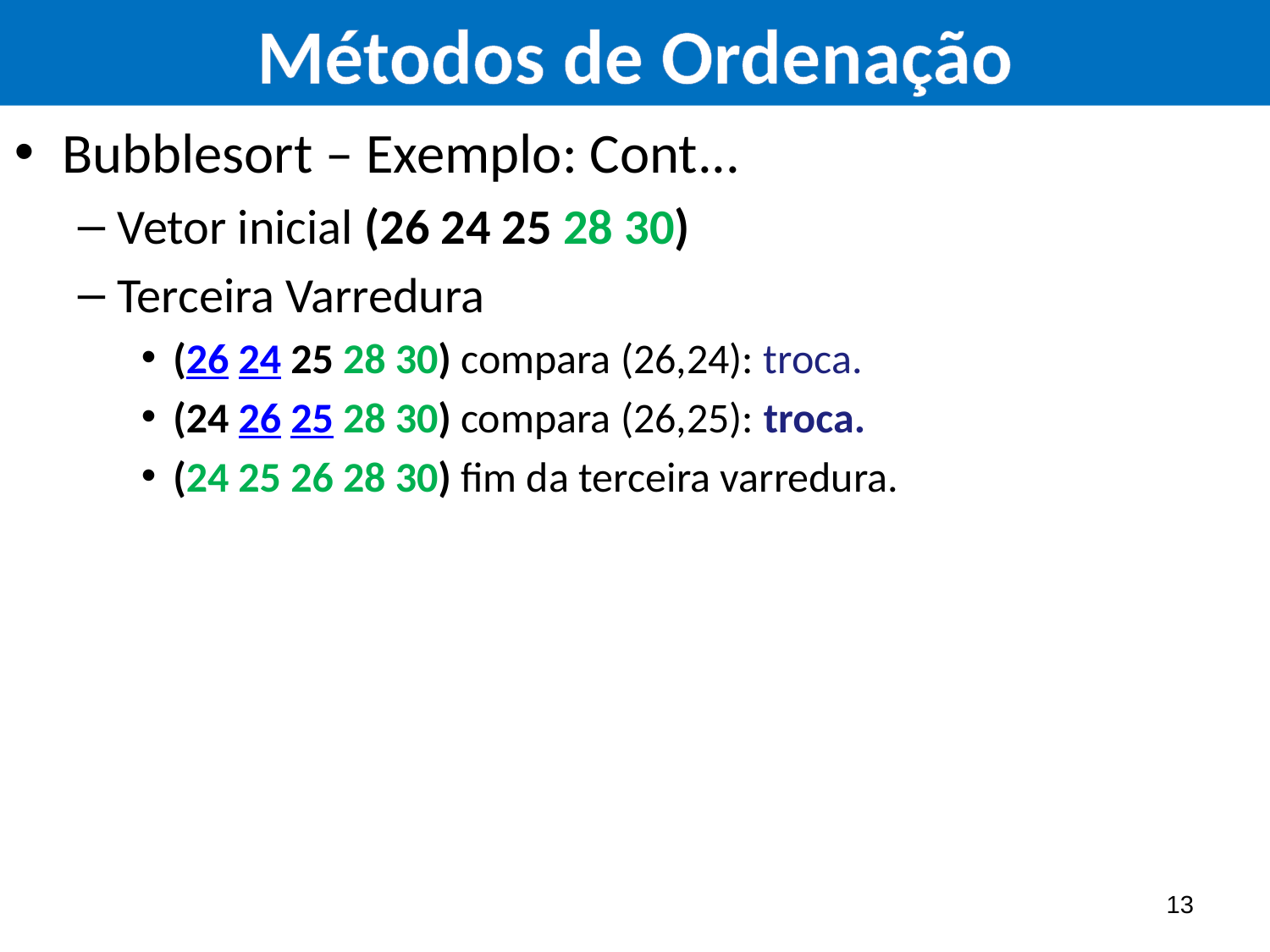

Bubblesort – Exemplo: Cont...
Vetor inicial (26 24 25 28 30)
Terceira Varredura
(26 24 25 28 30) compara (26,24): troca.
(24 26 25 28 30) compara (26,25): troca.
(24 25 26 28 30) fim da terceira varredura.

13